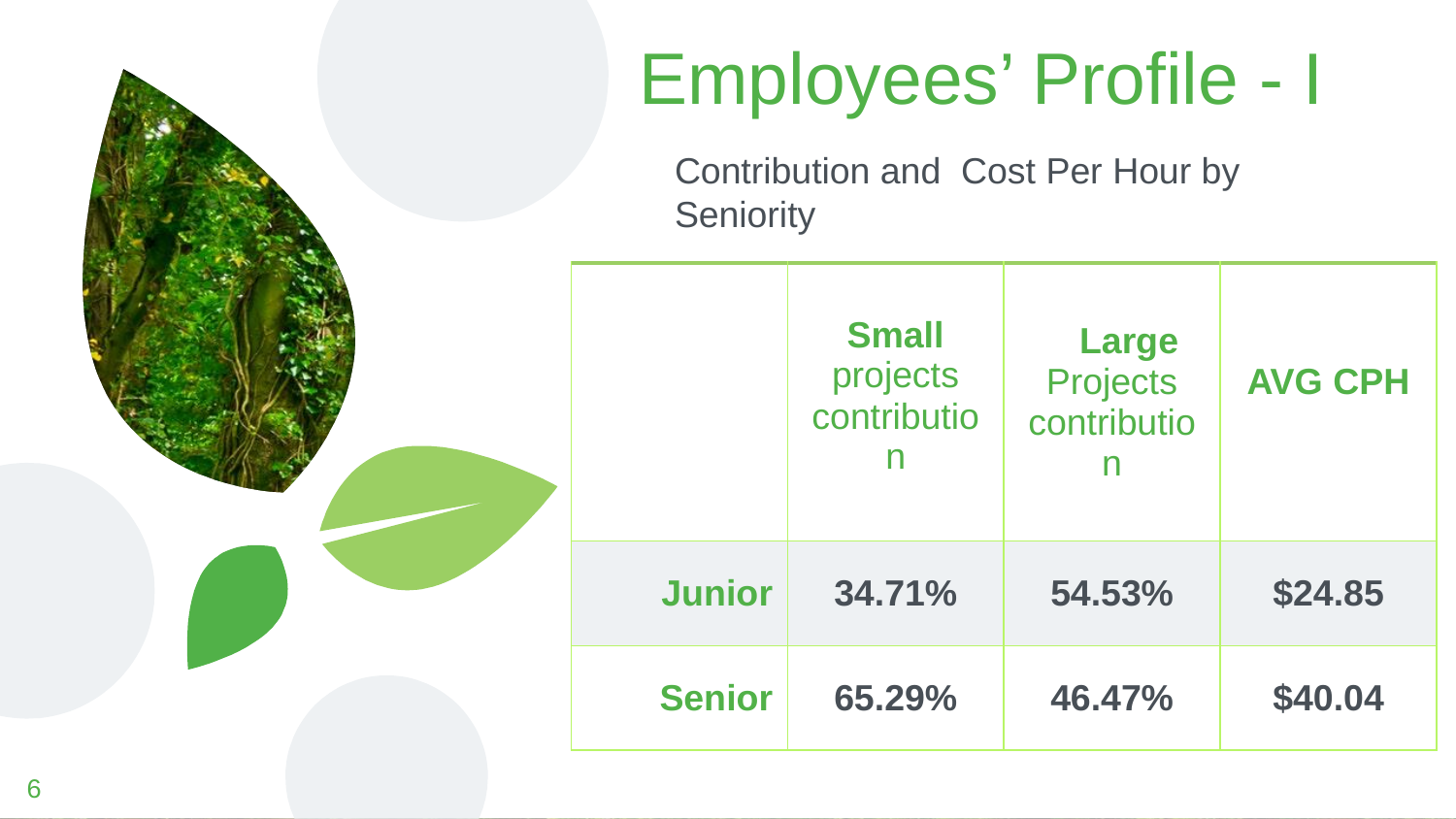

# Employees’ Profile - I
Contribution and  Cost Per Hour by Seniority
|  | Small projects contribution | Large Projects contribution | AVG CPH |
| --- | --- | --- | --- |
| Junior | 34.71% | 54.53% | $24.85 |
| Senior | 65.29% | 46.47% | $40.04 |
6